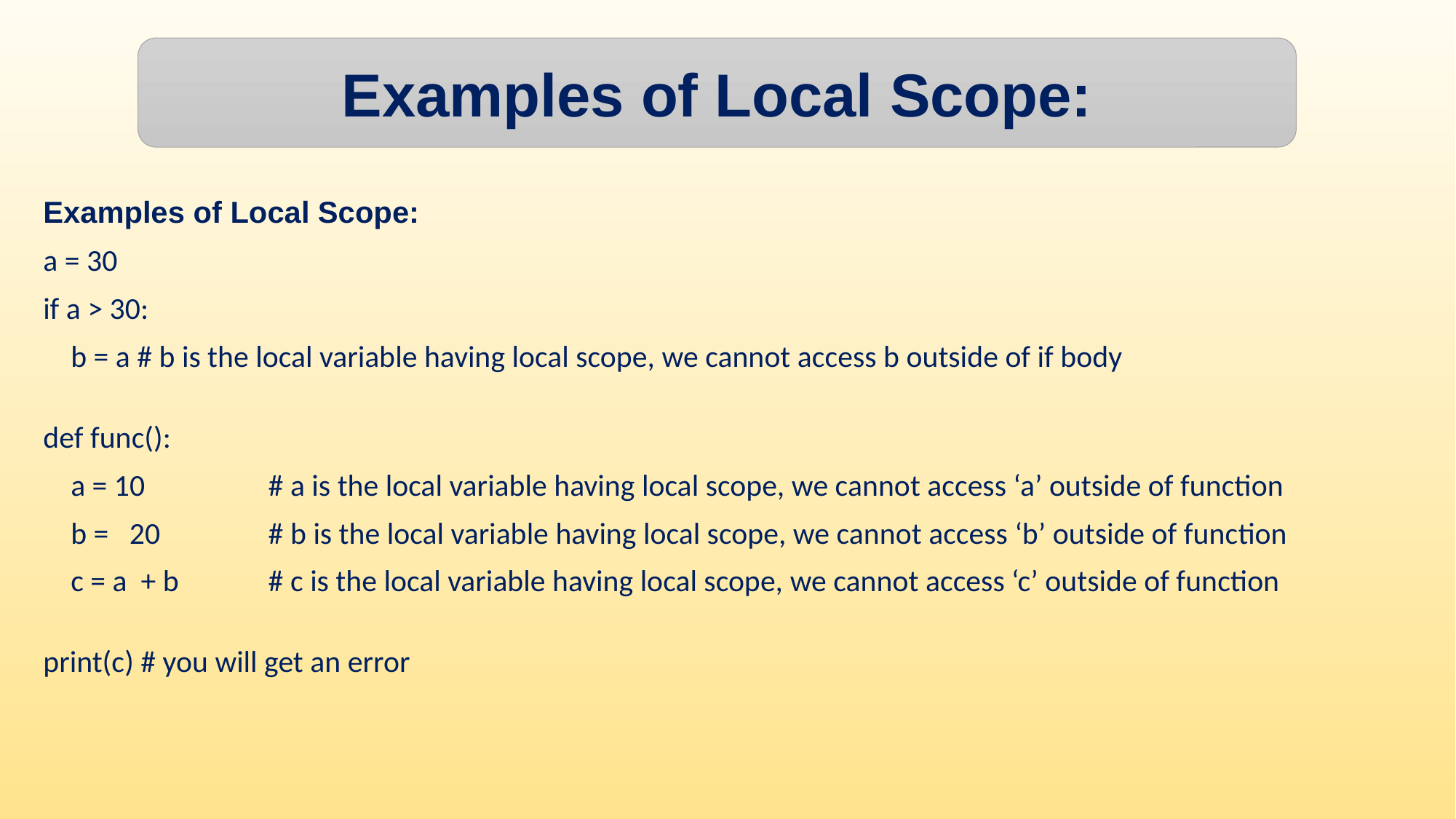

Examples of Local Scope:
Examples of Local Scope:
a = 30
if a > 30:
    b = a # b is the local variable having local scope, we cannot access b outside of if body
def func():
    a = 10 		 # a is the local variable having local scope, we cannot access ‘a’ outside of function
    b =   20	 # b is the local variable having local scope, we cannot access ‘b’ outside of function
    c = a  + b 	 # c is the local variable having local scope, we cannot access ‘c’ outside of function
print(c) # you will get an error